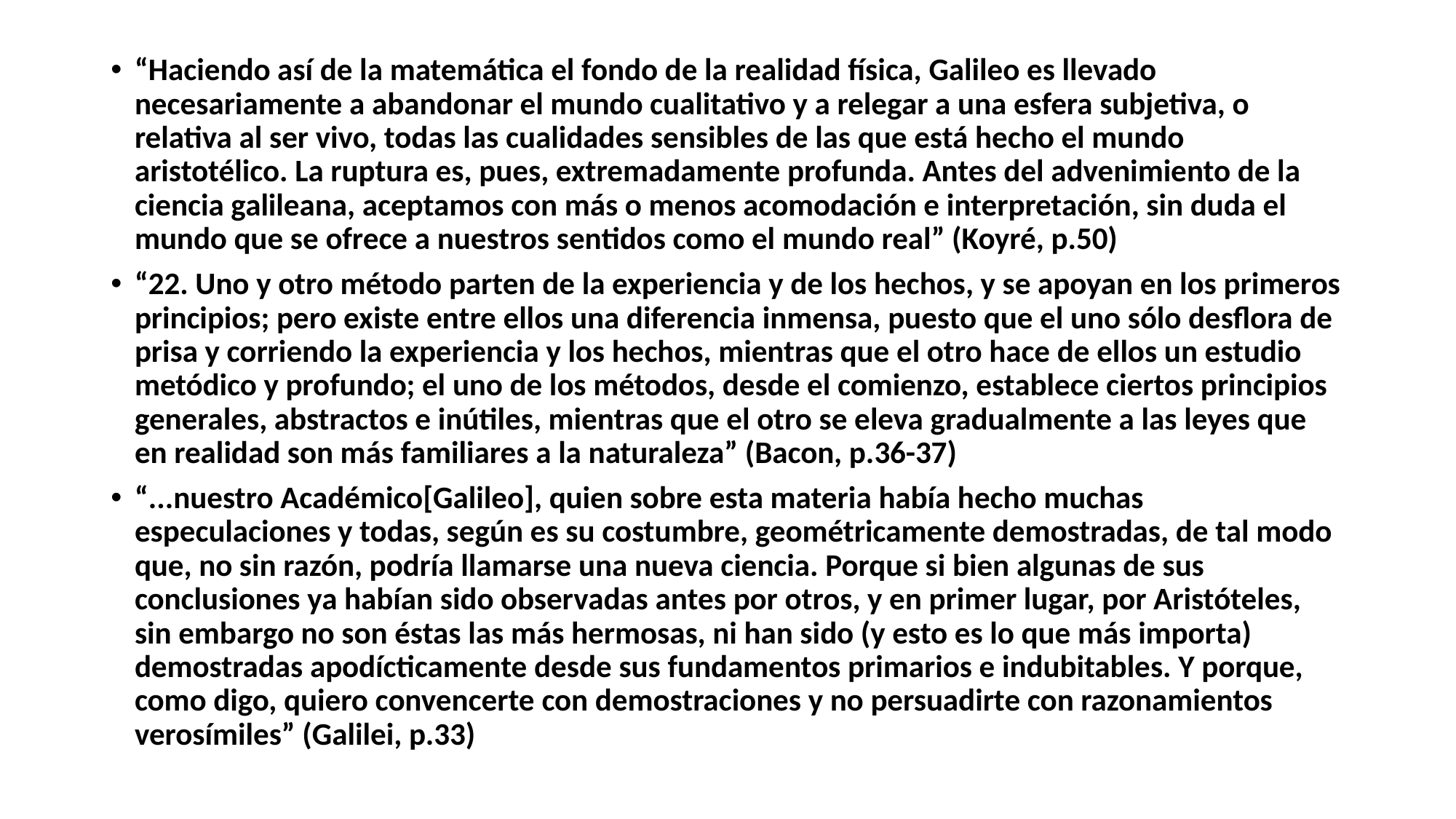

“Haciendo así de la matemática el fondo de la realidad física, Galileo es llevado necesariamente a abandonar el mundo cualitativo y a relegar a una esfera subjetiva, o relativa al ser vivo, todas las cualidades sensibles de las que está hecho el mundo aristotélico. La ruptura es, pues, extremadamente profunda. Antes del advenimiento de la ciencia galileana, aceptamos con más o menos acomodación e interpretación, sin duda el mundo que se ofrece a nuestros sentidos como el mundo real” (Koyré, p.50)
“22. Uno y otro método parten de la experiencia y de los hechos, y se apoyan en los primeros principios; pero existe entre ellos una diferencia inmensa, puesto que el uno sólo desflora de prisa y corriendo la experiencia y los hechos, mientras que el otro hace de ellos un estudio metódico y profundo; el uno de los métodos, desde el comienzo, establece ciertos principios generales, abstractos e inútiles, mientras que el otro se eleva gradualmente a las leyes que en realidad son más familiares a la naturaleza” (Bacon, p.36-37)
“...nuestro Académico[Galileo], quien sobre esta materia había hecho muchas especulaciones y todas, según es su costumbre, geométricamente demostradas, de tal modo que, no sin razón, podría llamarse una nueva ciencia. Porque si bien algunas de sus conclusiones ya habían sido observadas antes por otros, y en primer lugar, por Aristóteles, sin embargo no son éstas las más hermosas, ni han sido (y esto es lo que más importa) demostradas apodícticamente desde sus fundamentos primarios e indubitables. Y porque, como digo, quiero convencerte con demostraciones y no persuadirte con razonamientos verosímiles” (Galilei, p.33)